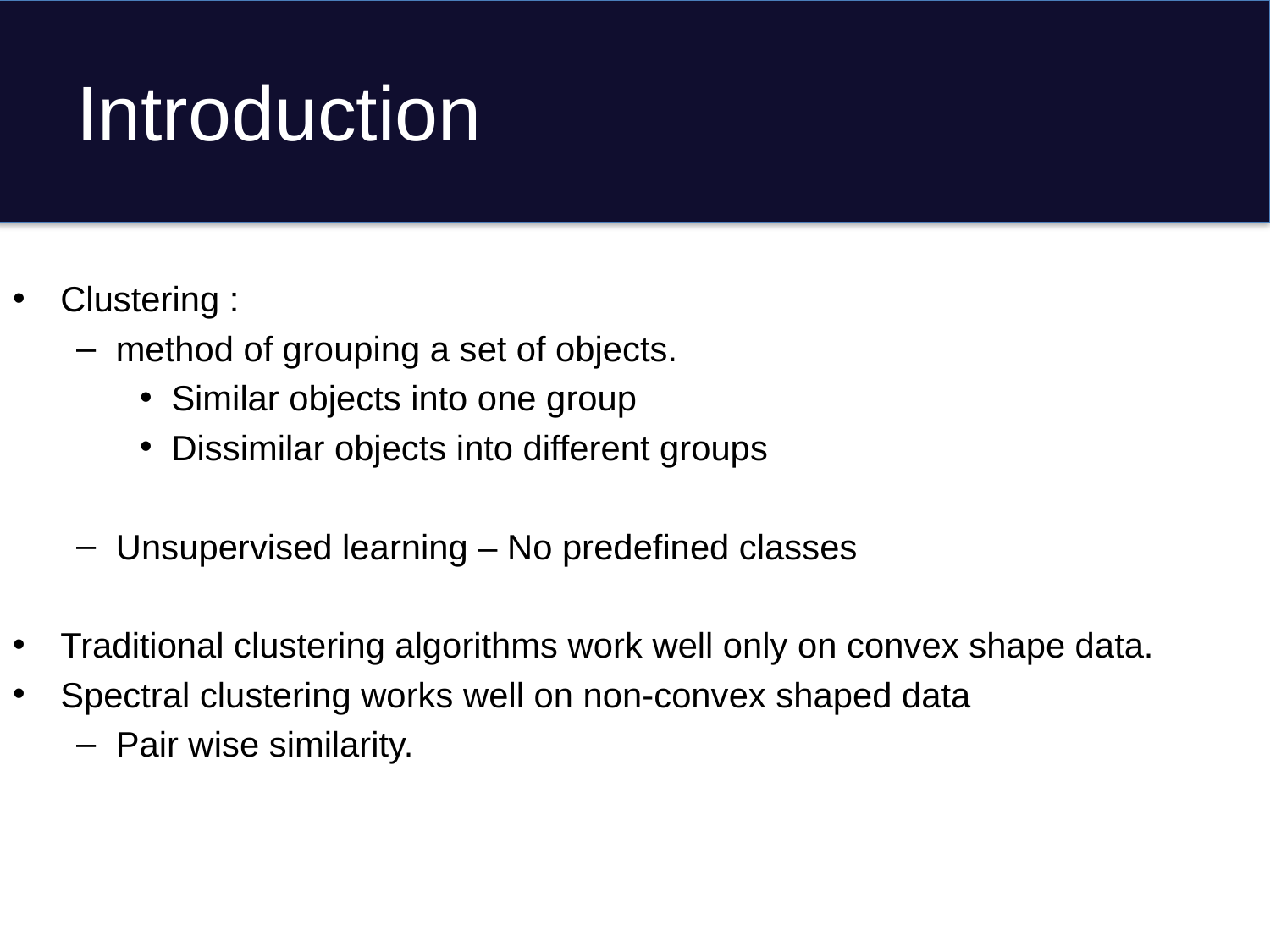

# Introduction

Clustering :
method of grouping a set of objects.
Similar objects into one group
Dissimilar objects into different groups

Unsupervised learning – No predefined classes

Traditional clustering algorithms work well only on convex shape data.
Spectral clustering works well on non-convex shaped data
Pair wise similarity.